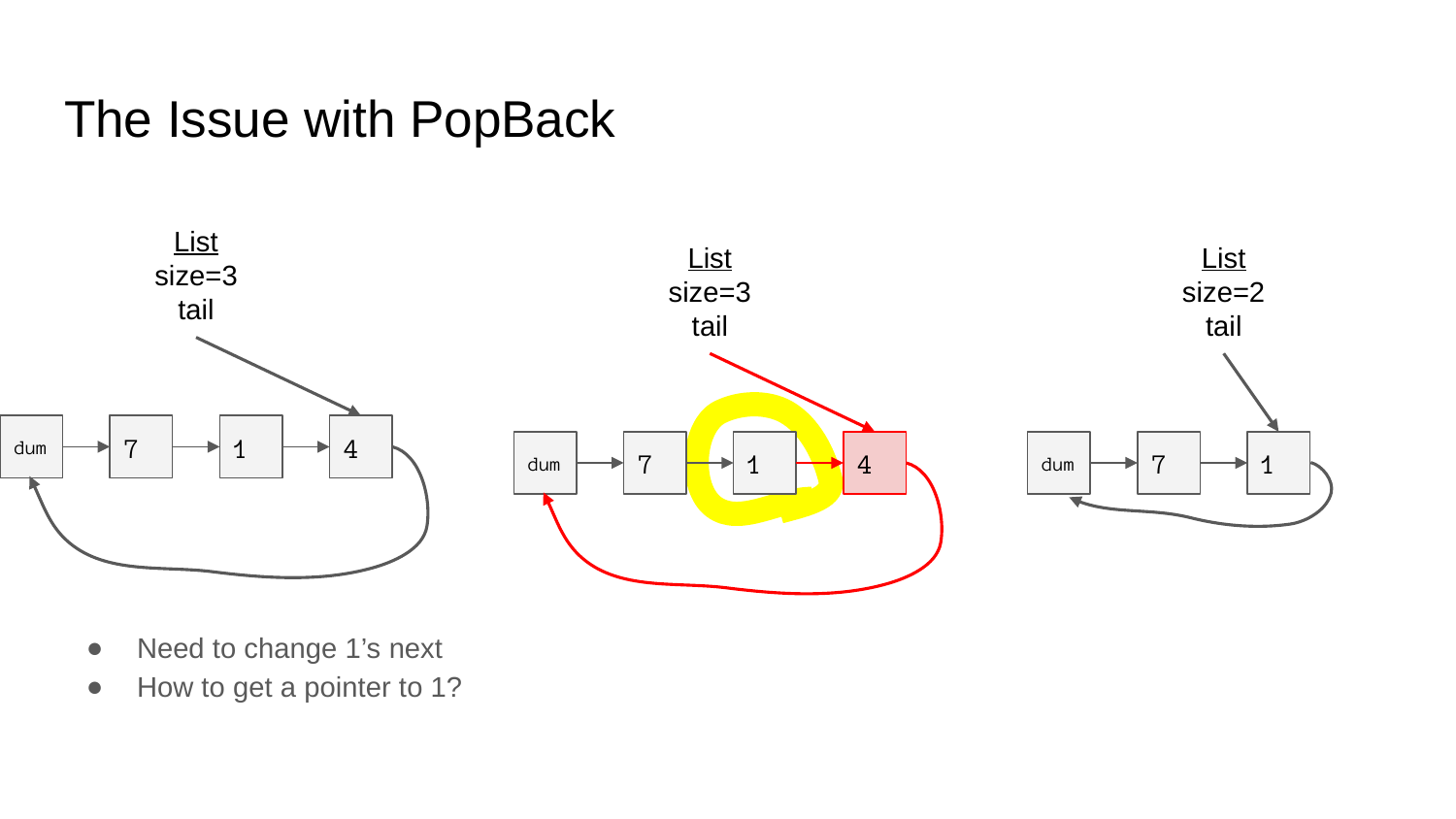

# The Issue with PopBack
List
size=3
tail
dum
7
1
4

List
size=3
tail
List
size=2
tail

dum
7
1
4
dum
7
1

Need to change 1’s next
How to get a pointer to 1?